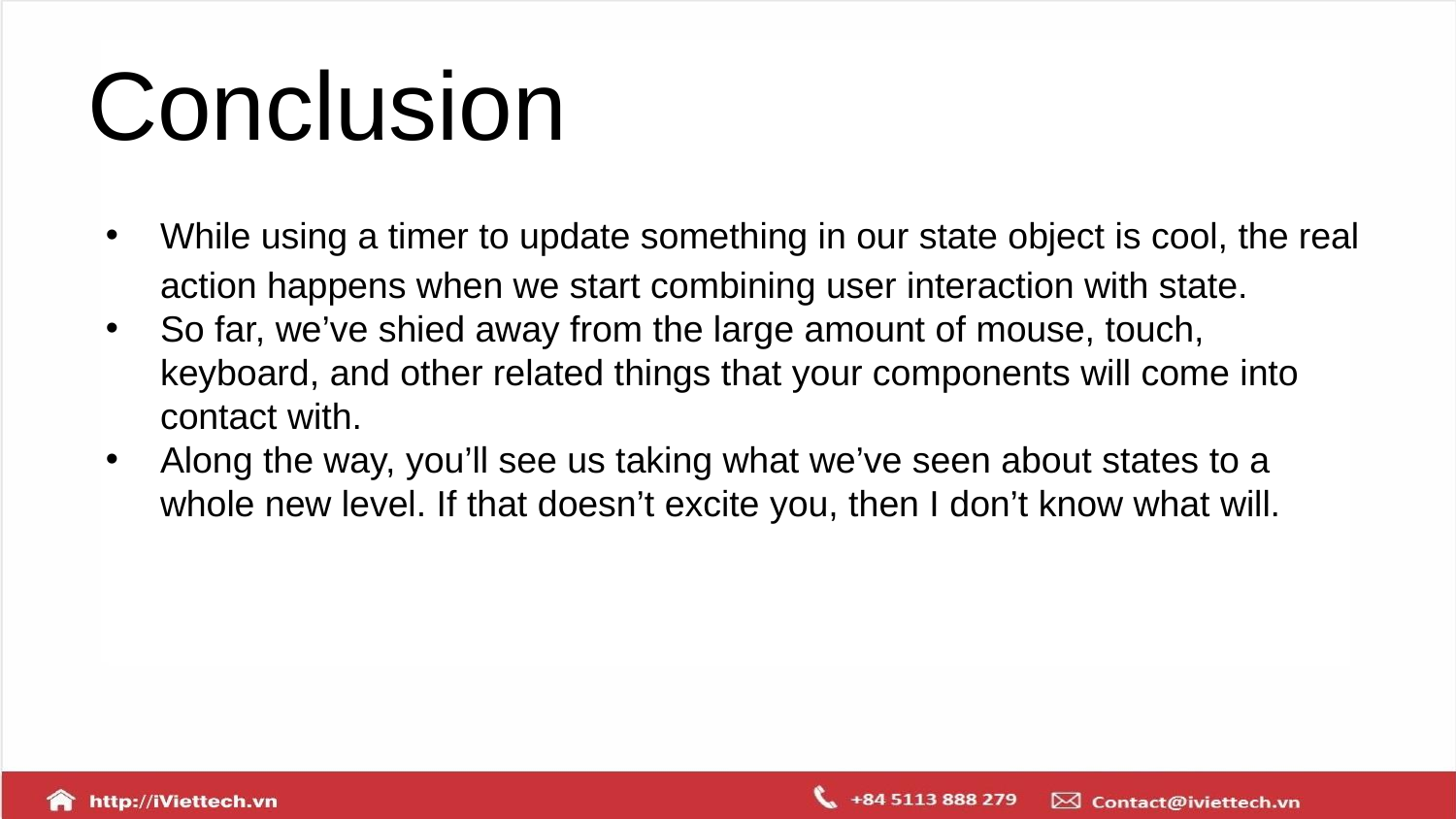

# Conclusion
While using a timer to update something in our state object is cool, the real action happens when we start combining user interaction with state.
So far, we’ve shied away from the large amount of mouse, touch, keyboard, and other related things that your components will come into contact with.
Along the way, you’ll see us taking what we’ve seen about states to a whole new level. If that doesn’t excite you, then I don’t know what will.